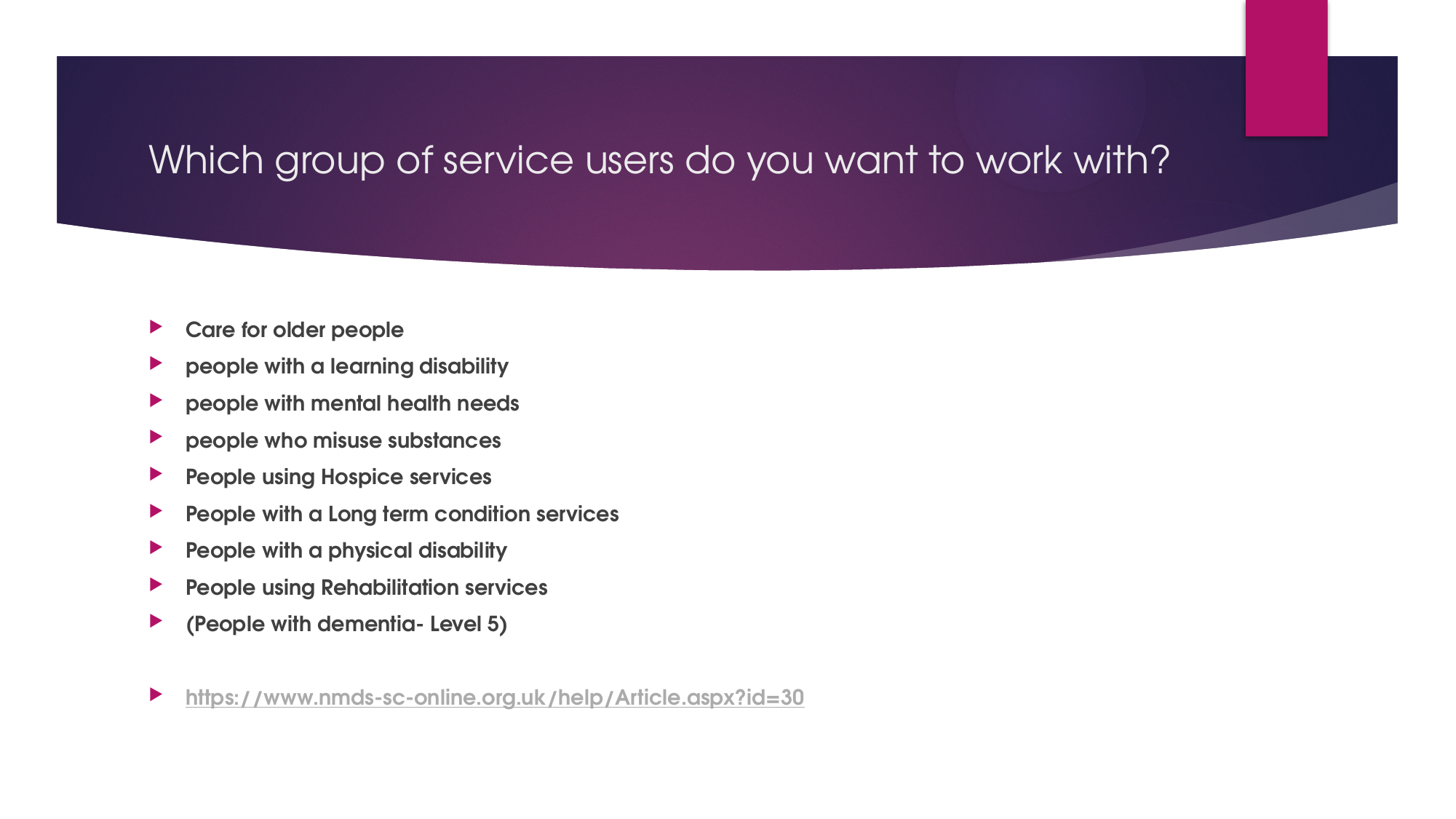

# Which group of service users do you want to work with?
Care for older people
people with a learning disability
people with mental health needs
people who misuse substances
People using Hospice services
People with a Long term condition services
People with a physical disability
People using Rehabilitation services
(People with dementia- Level 5)

https://www.nmds-sc-online.org.uk/help/Article.aspx?id=30